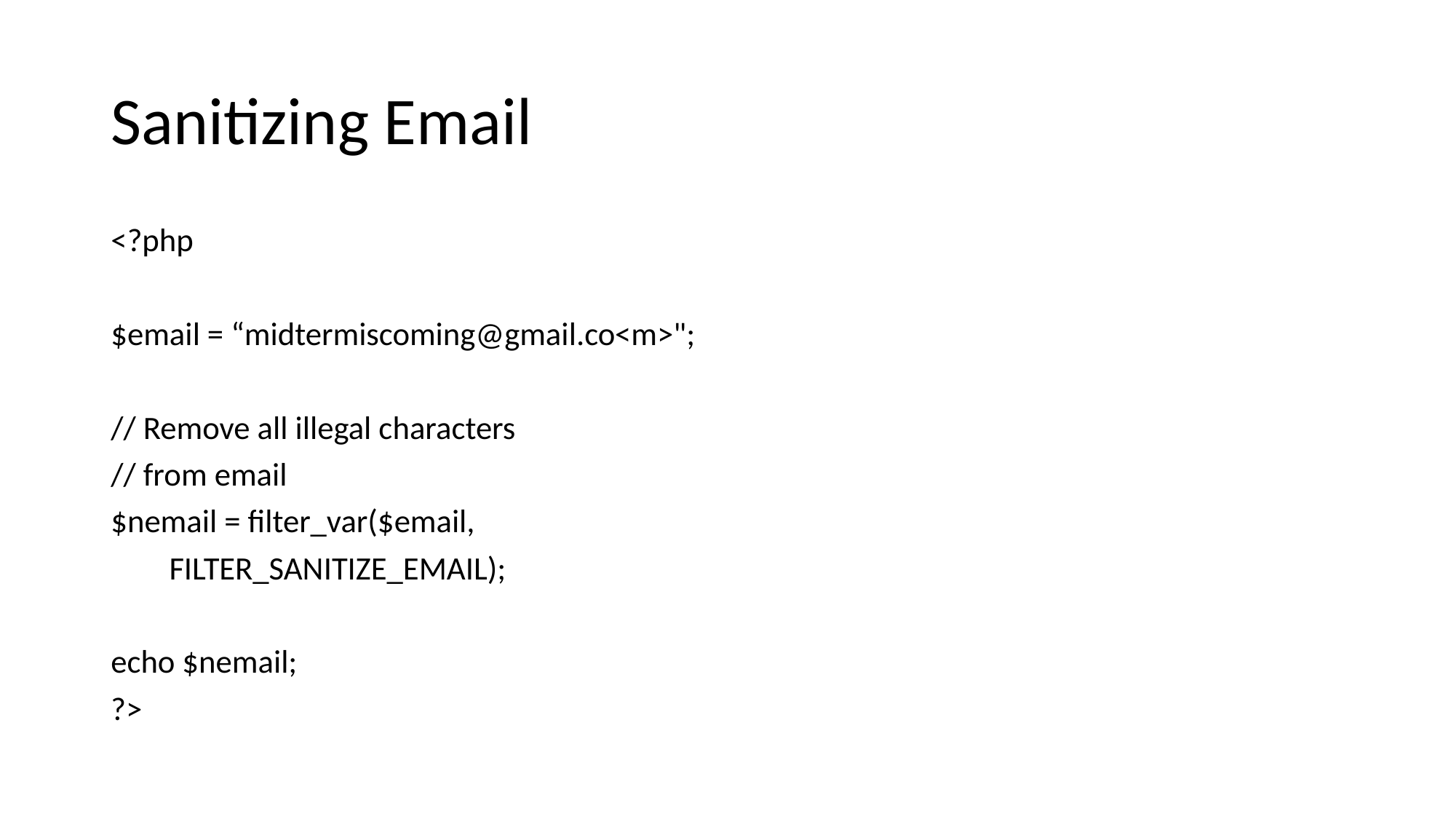

# Sanitizing Email
<?php

$email = “midtermiscoming@gmail.co<m>";

// Remove all illegal characters
// from email
$nemail = filter_var($email,
        FILTER_SANITIZE_EMAIL);

echo $nemail;
?>